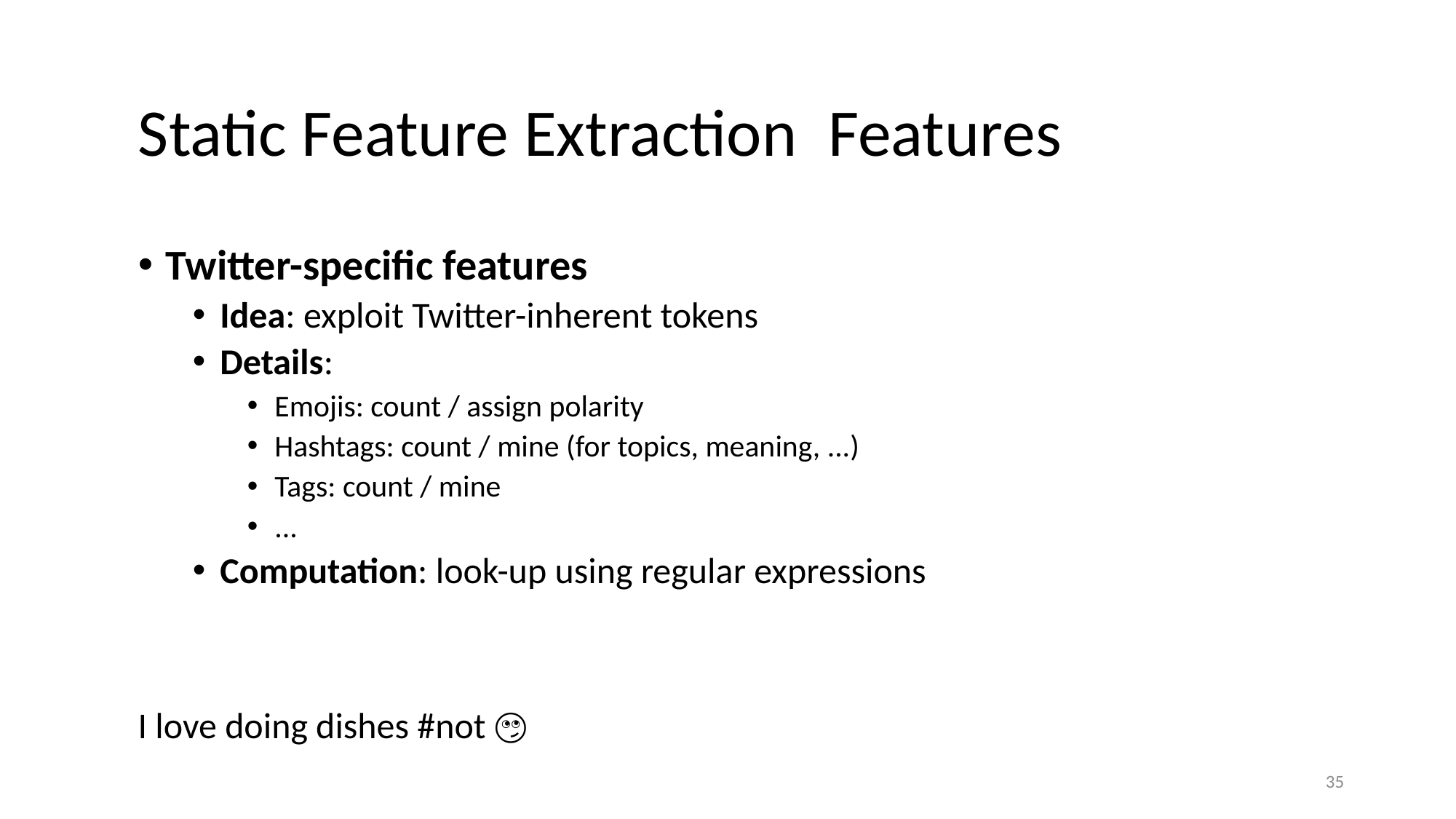

# Static Feature Extraction  Features
Twitter-specific features
Idea: exploit Twitter-inherent tokens
Details:
Emojis: count / assign polarity
Hashtags: count / mine (for topics, meaning, ...)
Tags: count / mine
...
Computation: look-up using regular expressions
I love doing dishes #not 🙄
35